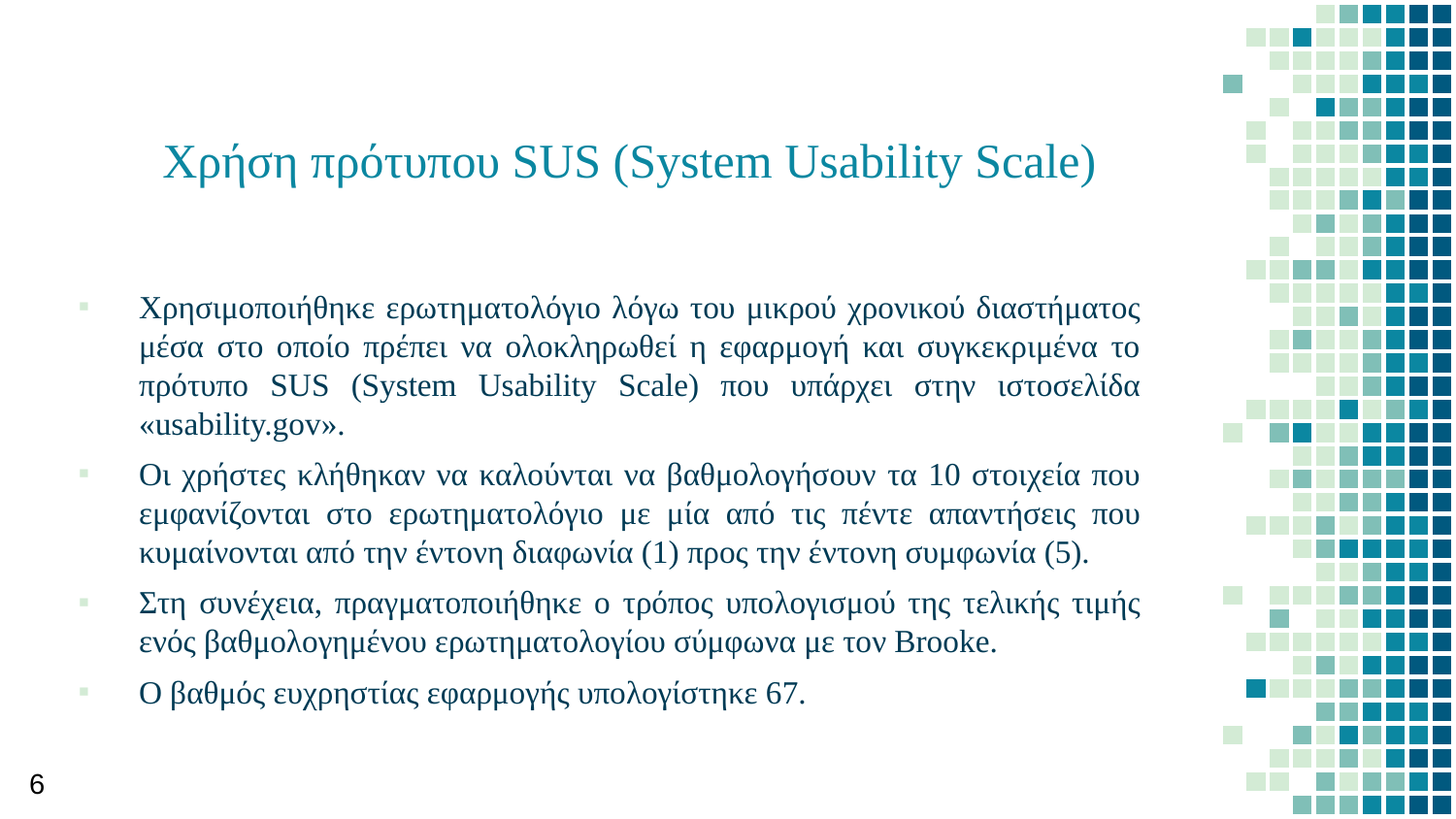

# Χρήση πρότυπου SUS (System Usability Scale)
Χρησιμοποιήθηκε ερωτηματολόγιο λόγω του μικρού χρονικού διαστήματος μέσα στο οποίο πρέπει να ολοκληρωθεί η εφαρμογή και συγκεκριμένα το πρότυπο SUS (System Usability Scale) που υπάρχει στην ιστοσελίδα «usability.gov».
Οι χρήστες κλήθηκαν να καλούνται να βαθμολογήσουν τα 10 στοιχεία που εμφανίζονται στο ερωτηματολόγιο με μία από τις πέντε απαντήσεις που κυμαίνονται από την έντονη διαφωνία (1) προς την έντονη συμφωνία (5).
Στη συνέχεια, πραγματοποιήθηκε ο τρόπος υπολογισμού της τελικής τιμής ενός βαθμολογημένου ερωτηματολογίου σύμφωνα με τον Brooke.
Ο βαθμός ευχρηστίας εφαρμογής υπολογίστηκε 67.
6